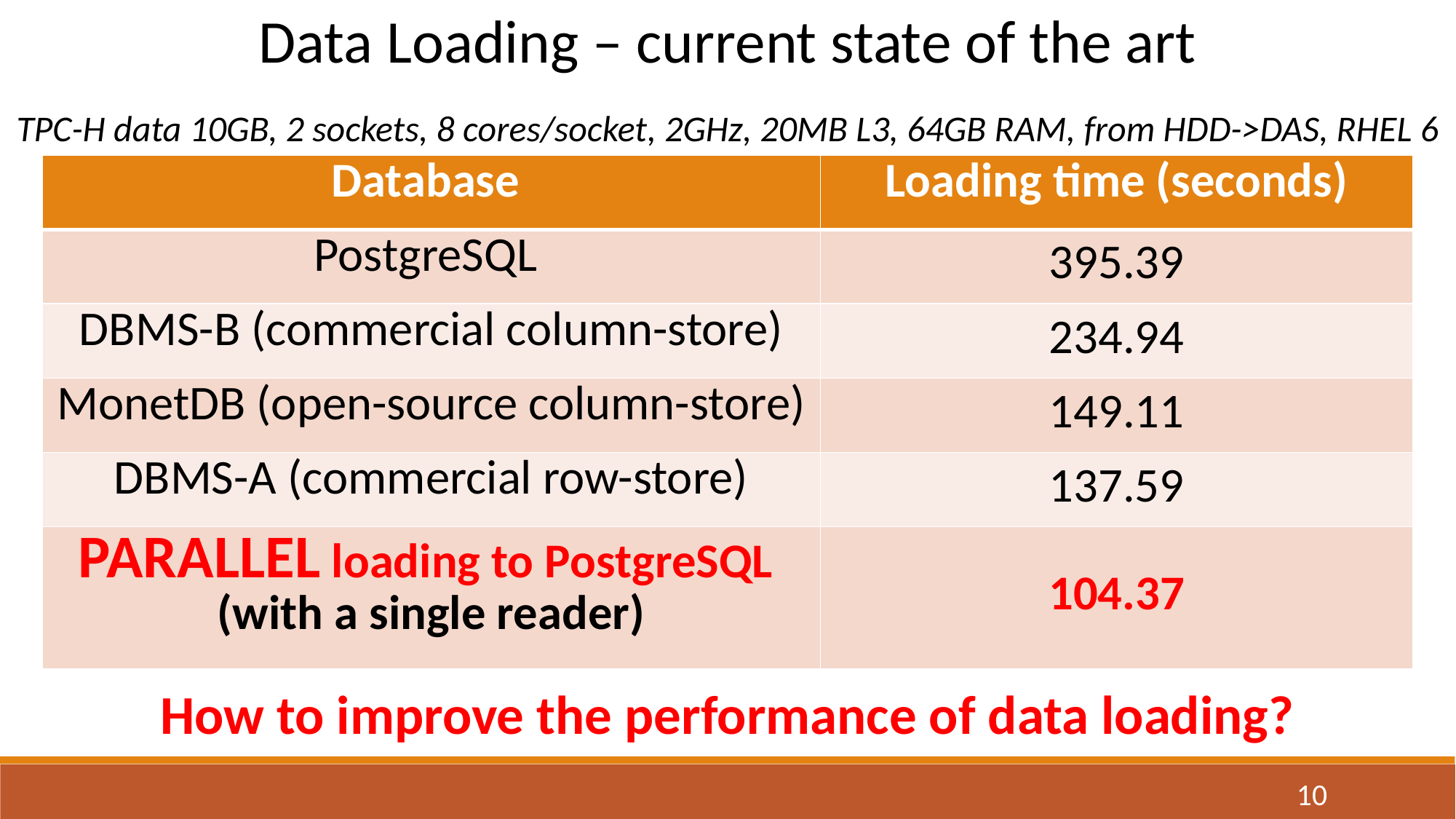

Data Loading – current state of the art
TPC-H data 10GB, 2 sockets, 8 cores/socket, 2GHz, 20MB L3, 64GB RAM, from HDD->DAS, RHEL 6
| Database | Loading time (seconds) |
| --- | --- |
| PostgreSQL | 395.39 |
| DBMS-B (commercial column-store) | 234.94 |
| MonetDB (open-source column-store) | 149.11 |
| DBMS-A (commercial row-store) | 137.59 |
| PARALLEL loading to PostgreSQL (with a single reader) | 104.37 |
How to improve the performance of data loading?
10